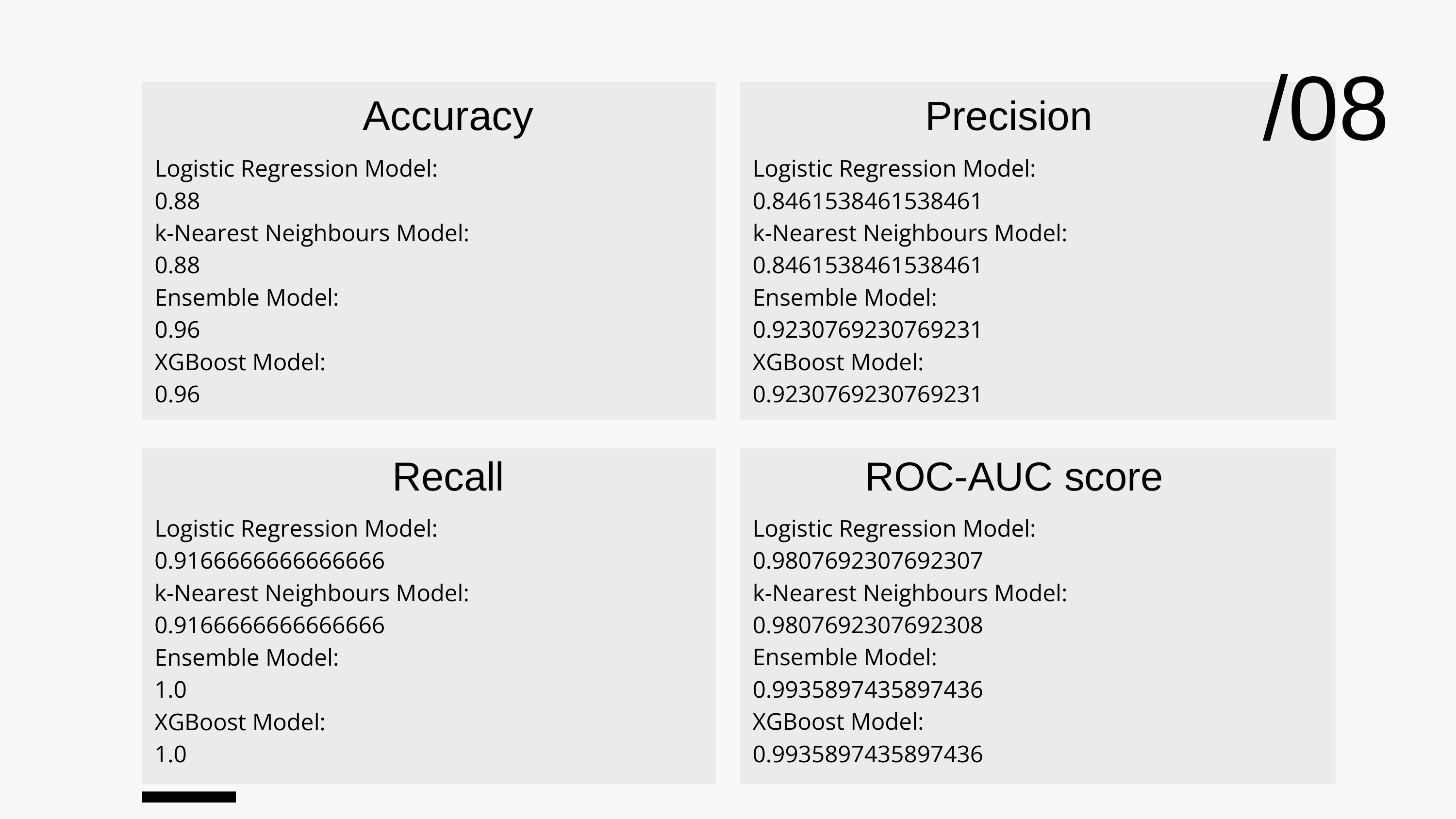

/08
Accuracy
Precision

Logistic Regression Model:
0.88
k-Nearest Neighbours Model:
0.88
Ensemble Model:
0.96
XGBoost Model:
0.96
Logistic Regression Model:
0.8461538461538461
k-Nearest Neighbours Model:
0.8461538461538461
Ensemble Model:
0.9230769230769231
XGBoost Model:
0.9230769230769231
ROC-AUC score
Recall

Logistic Regression Model: 0.9807692307692307
k-Nearest Neighbours Model: 0.9807692307692308
Ensemble Model:
0.9935897435897436
XGBoost Model:
0.9935897435897436
Logistic Regression Model: 0.9166666666666666
k-Nearest Neighbours Model:
0.9166666666666666
Ensemble Model:
1.0
XGBoost Model:
1.0